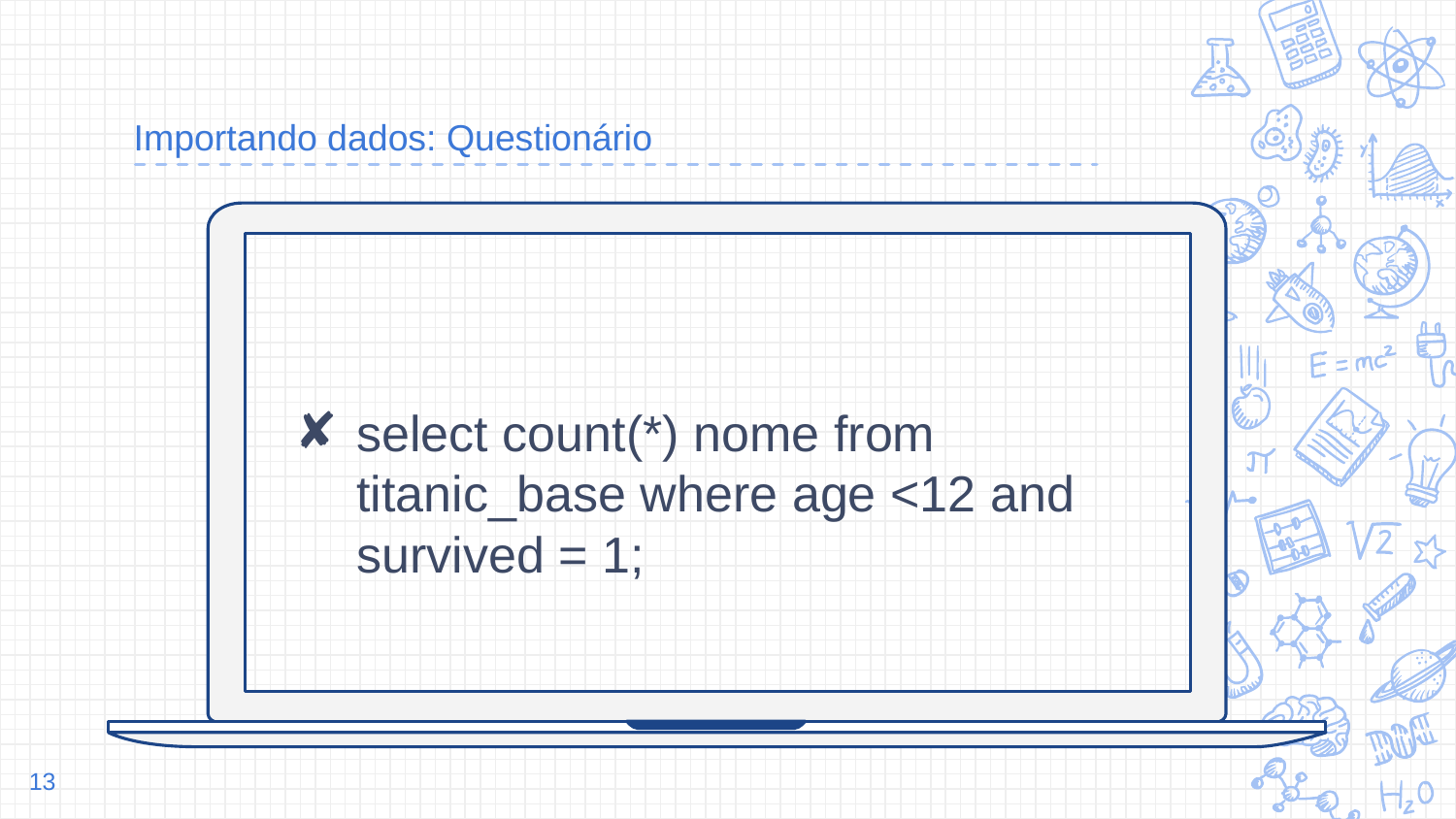

# Importando dados: Questionário

select count(*) nome from titanic_base where age <12 and survived = 1;
13